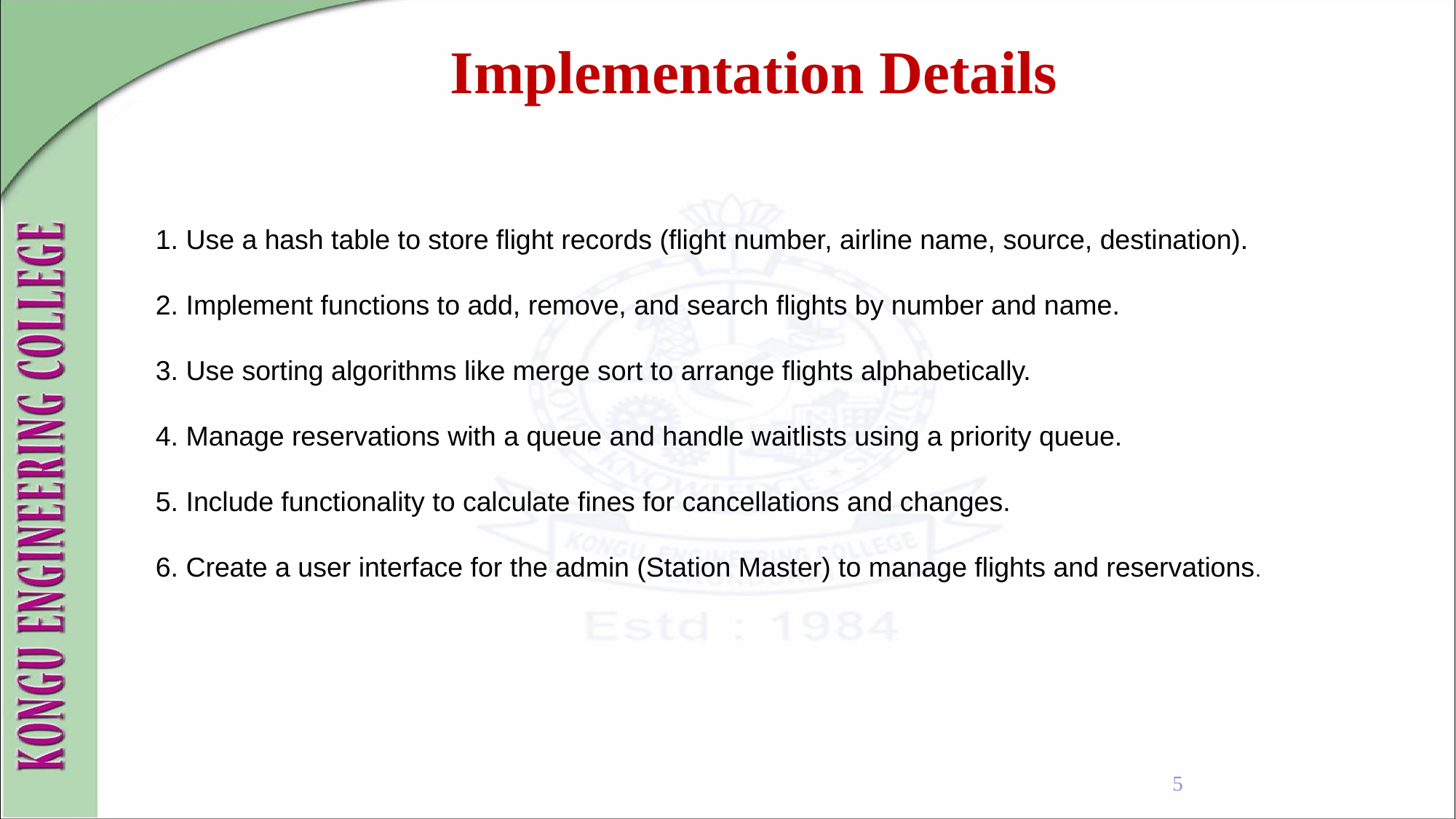

Implementation Details

1. Use a hash table to store flight records (flight number, airline name, source, destination).
2. Implement functions to add, remove, and search flights by number and name.
3. Use sorting algorithms like merge sort to arrange flights alphabetically.
4. Manage reservations with a queue and handle waitlists using a priority queue.
5. Include functionality to calculate fines for cancellations and changes.
6. Create a user interface for the admin (Station Master) to manage flights and reservations.

5